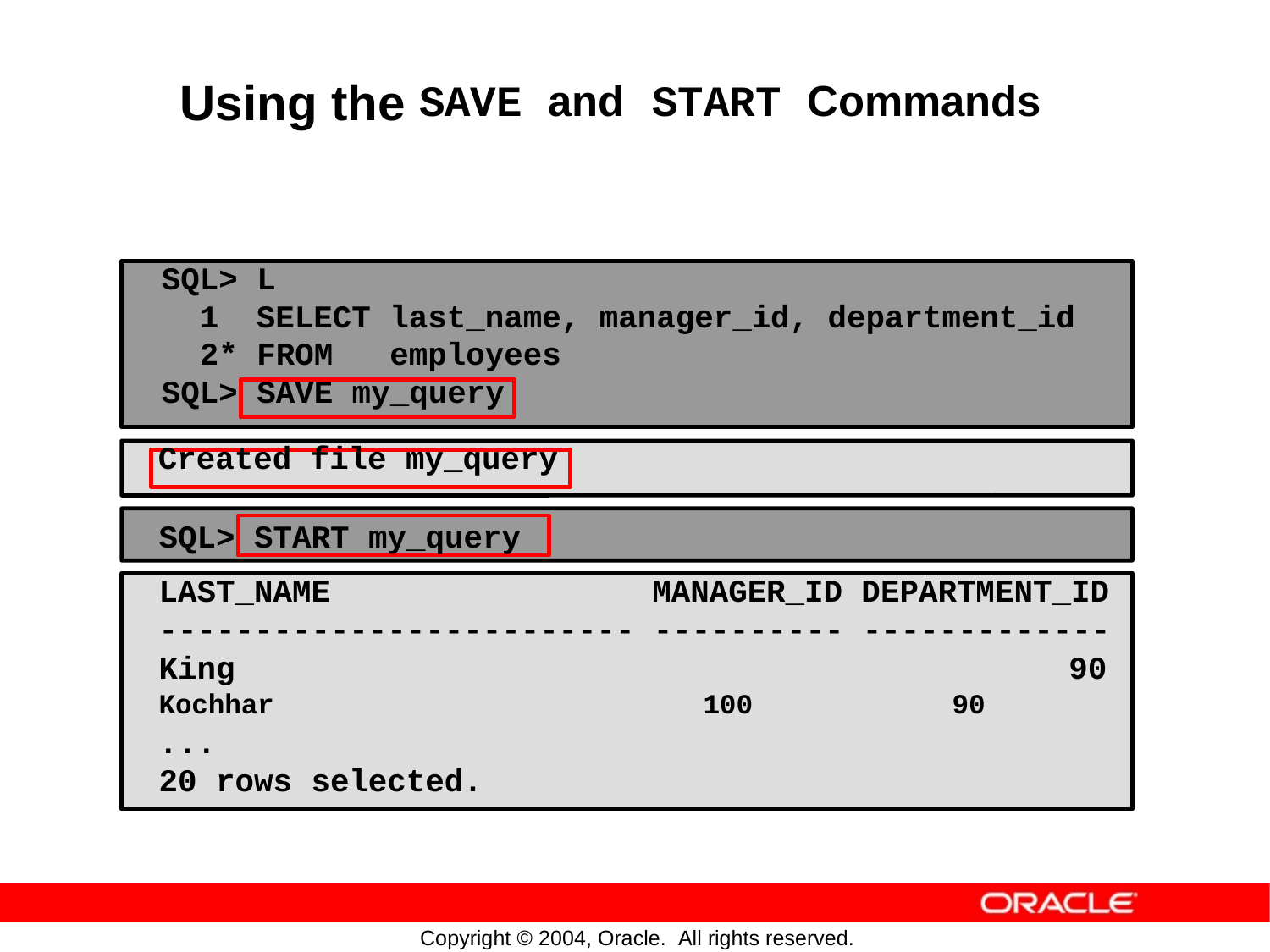

Using
the
SAVE and
START Commands

SQL> L
1 SELECT last_name, manager_id, department_id
2* FROM  employees
SQL> SAVE my_query

Created file my_query

SQL> START my_query

LAST_NAME                MANAGER_ID DEPARTMENT_ID
------------------------- ---------- -------------
King                                           90
Kochhar                         100           90
...
20 rows selected.

Copyright © 2004, Oracle.  All rights reserved.